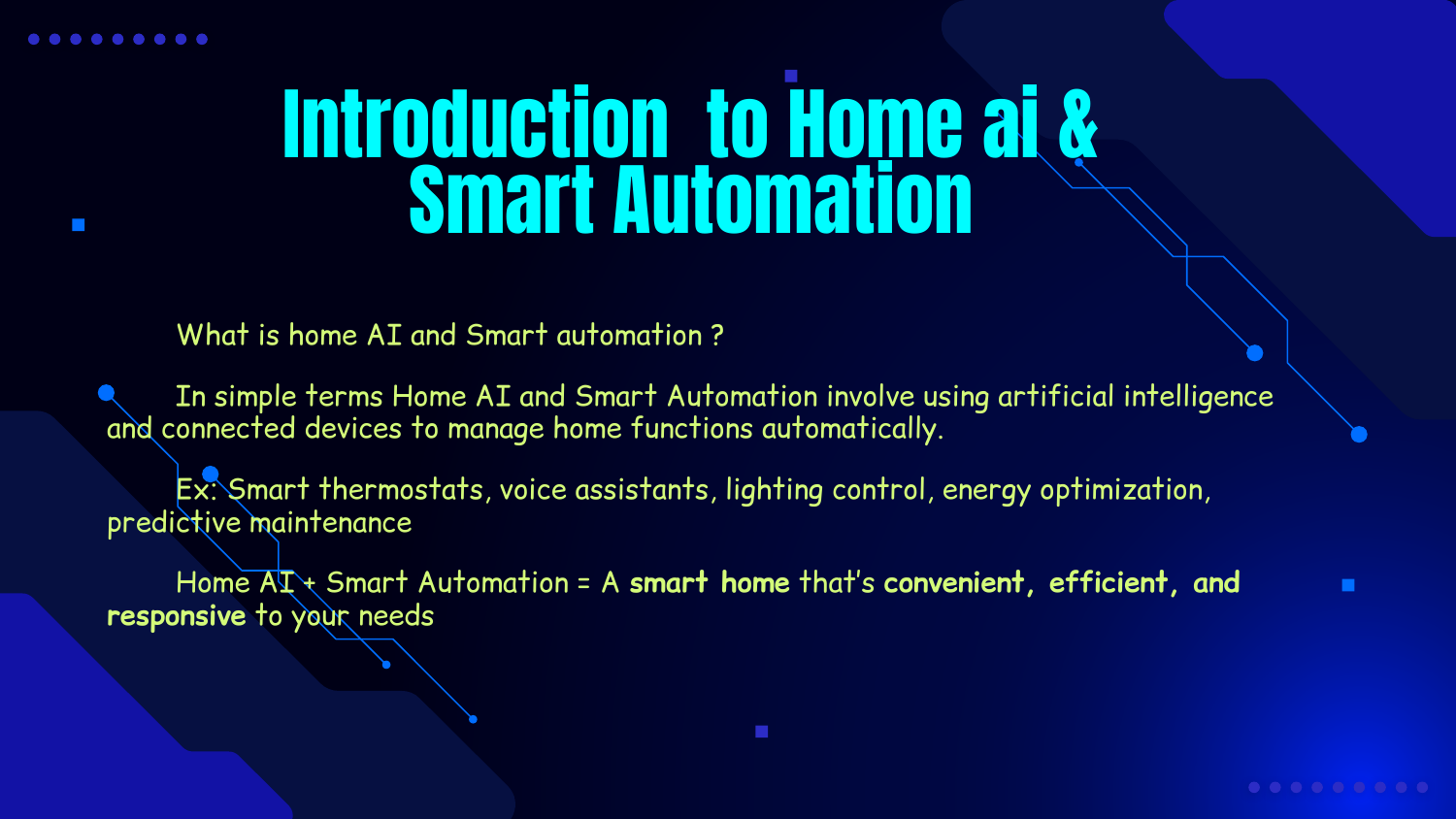

# Introduction  to Home ai & Smart Automation
What is home AI and Smart automation ?
In simple terms Home AI and Smart Automation involve using artificial intelligence and connected devices to manage home functions automatically.
Ex: Smart thermostats, voice assistants, lighting control, energy optimization, predictive maintenance
Home AI + Smart Automation = A smart home that’s convenient, efficient, and responsive to your needs